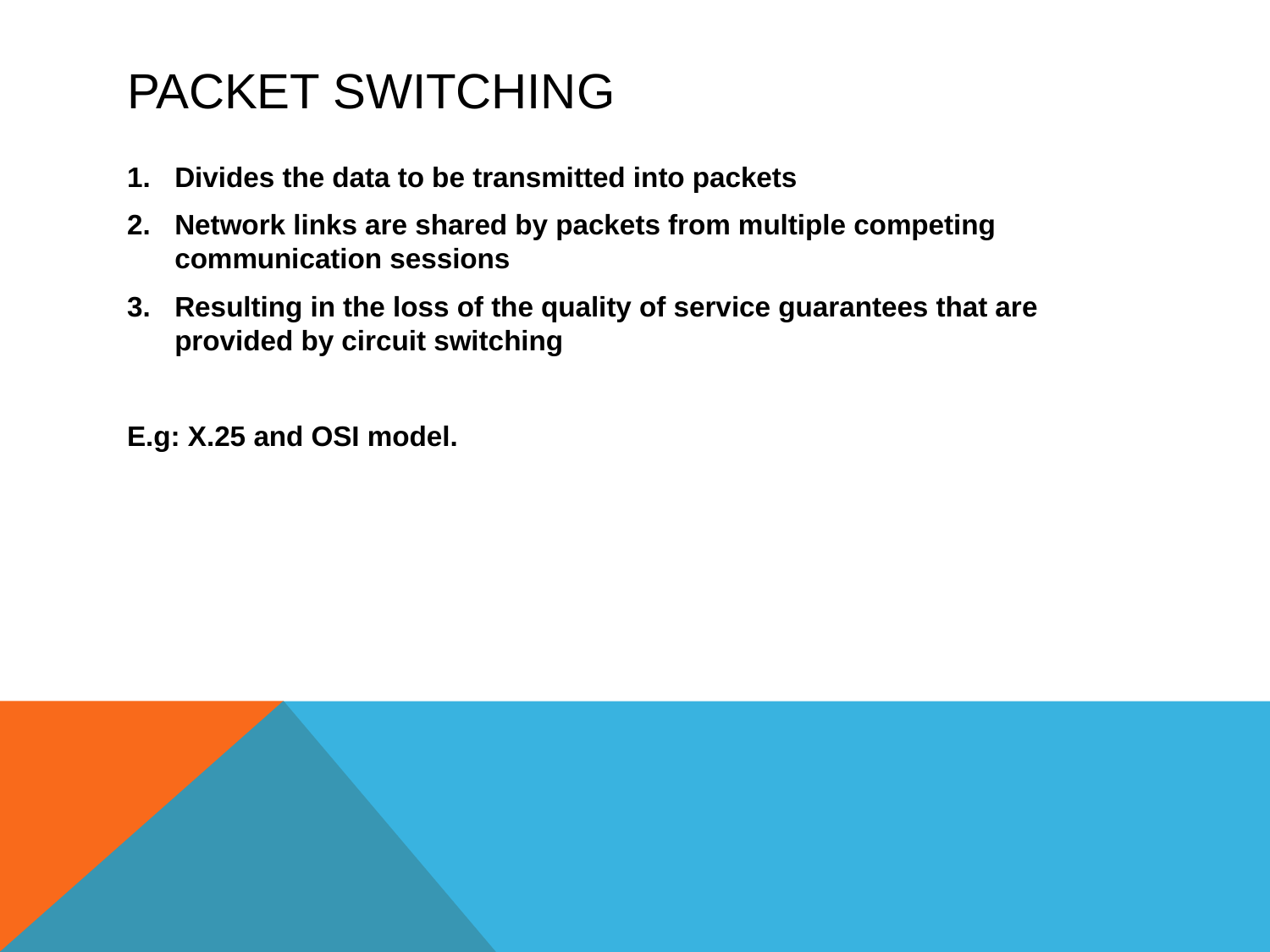

# packet switching
Divides the data to be transmitted into packets
Network links are shared by packets from multiple competing communication sessions
Resulting in the loss of the quality of service guarantees that are provided by circuit switching

E.g: X.25 and OSI model.